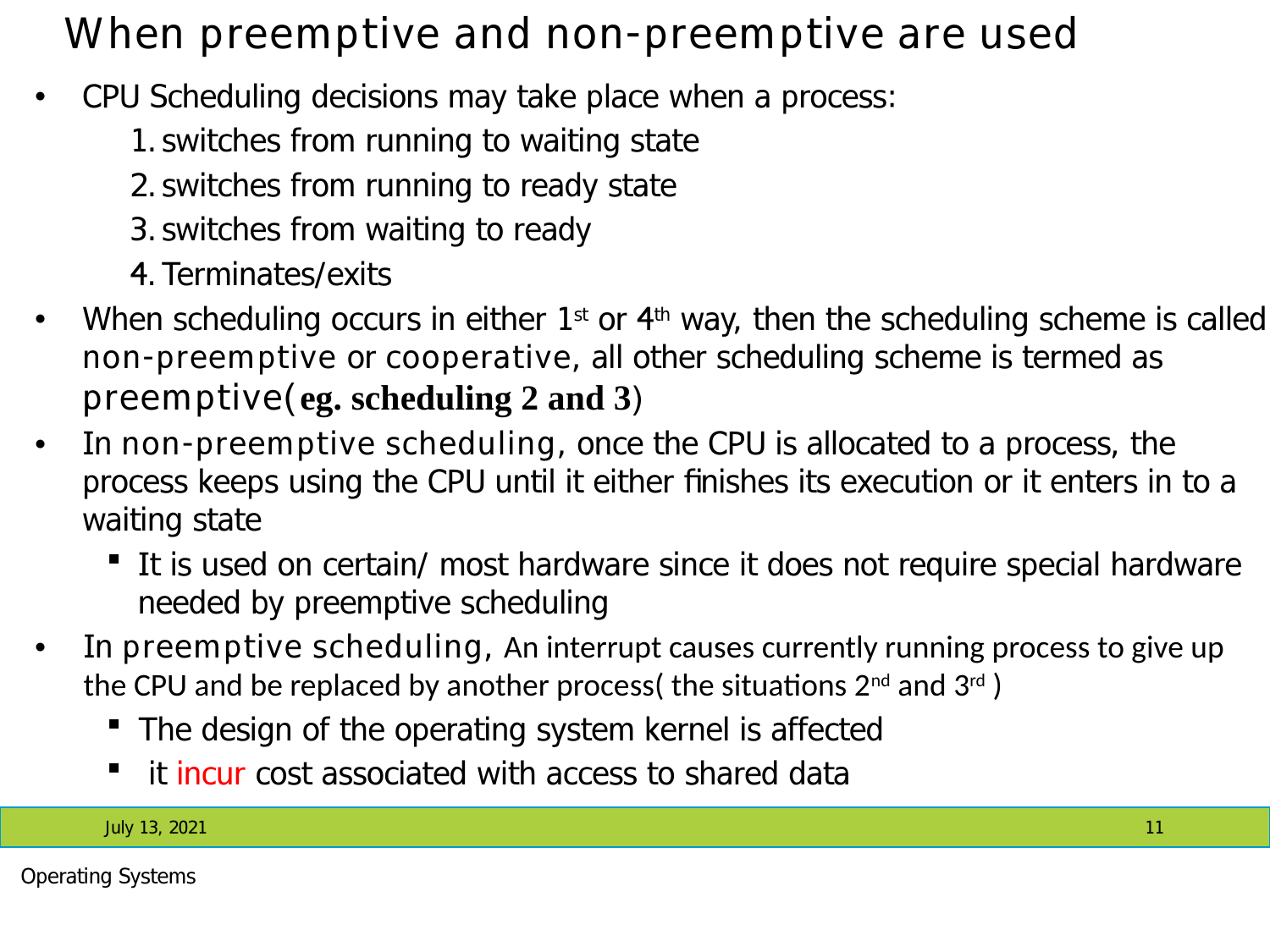

# When preemptive and non-preemptive are used
CPU Scheduling decisions may take place when a process:
switches from running to waiting state
switches from running to ready state
switches from waiting to ready
Terminates/exits
When scheduling occurs in either 1st or 4th way, then the scheduling scheme is called non-preemptive or cooperative, all other scheduling scheme is termed as preemptive(eg. scheduling 2 and 3)
In non-preemptive scheduling, once the CPU is allocated to a process, the process keeps using the CPU until it either finishes its execution or it enters in to a waiting state
It is used on certain/ most hardware since it does not require special hardware needed by preemptive scheduling
In preemptive scheduling, An interrupt causes currently running process to give up the CPU and be replaced by another process( the situations 2nd and 3rd )
The design of the operating system kernel is affected
 it incur cost associated with access to shared data
July 13, 2021
11
Operating Systems